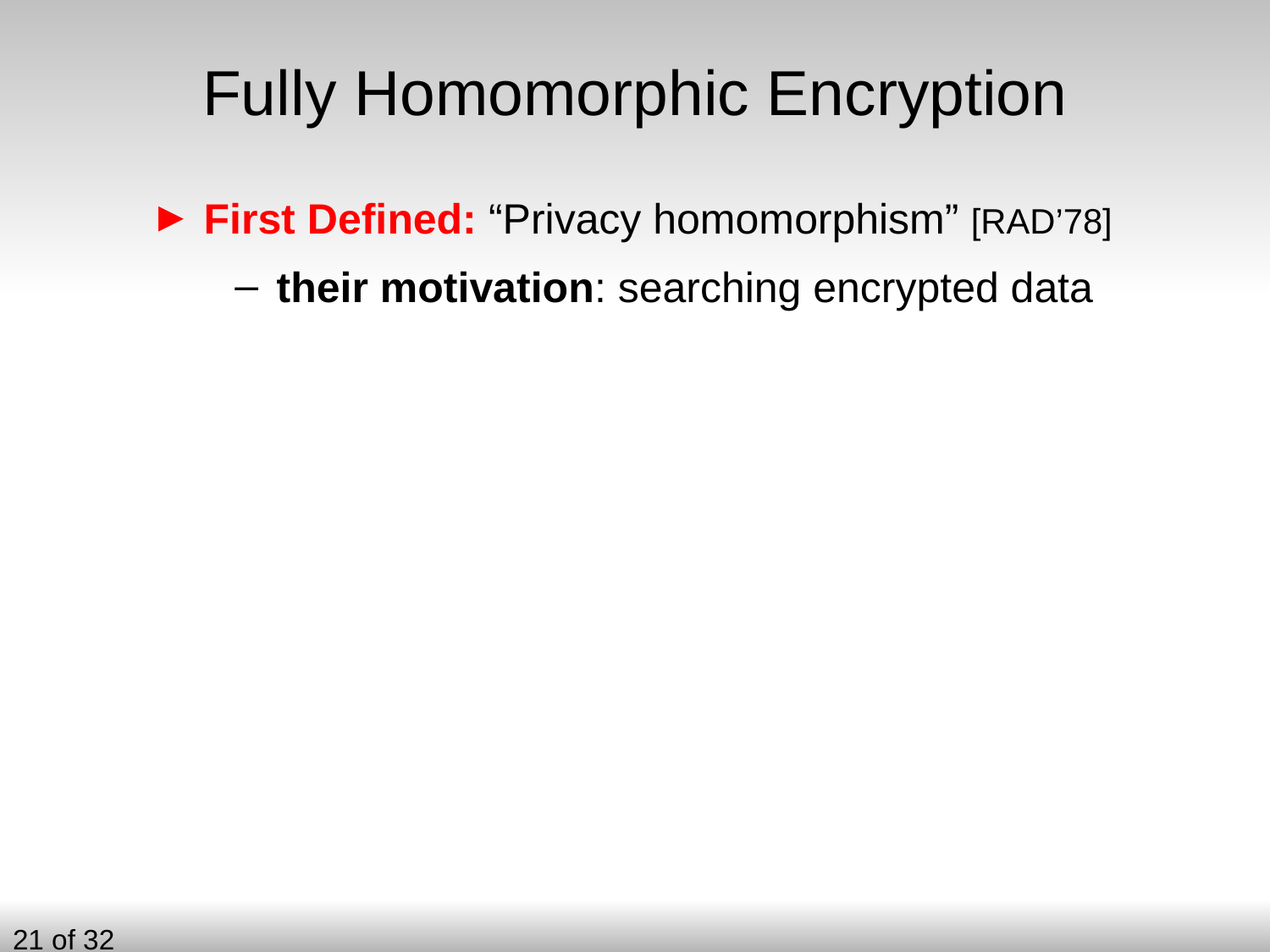

# Fully Homomorphic Encryption
 First Defined: “Privacy homomorphism” [RAD’78]
 their motivation: searching encrypted data
21 of 32